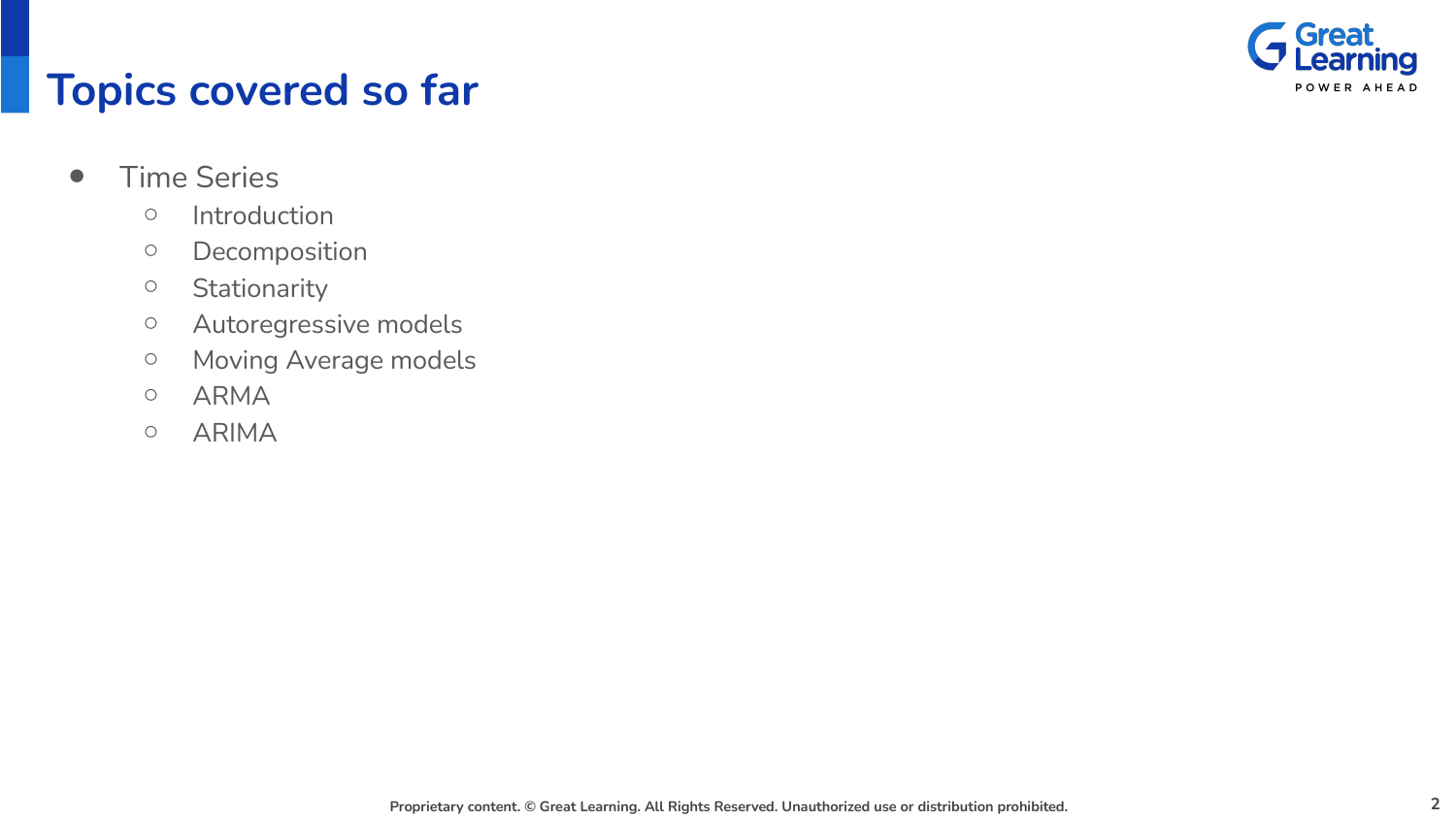

# Topics covered so far
Time Series
Introduction
Decomposition
Stationarity
Autoregressive models
Moving Average models
ARMA
ARIMA
2